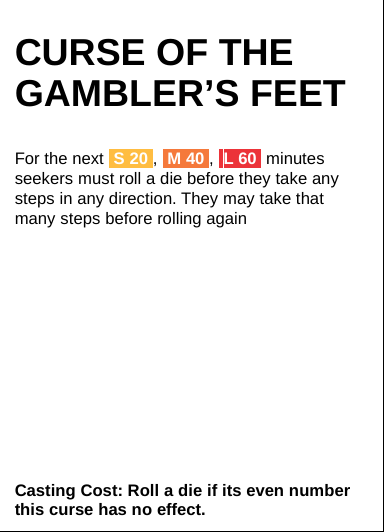

# CURSE OF THE GAMBLER’S FEET
For the next  S 20 ,  M 40 ,  L 60  minutes seekers must roll a die before they take any steps in any direction. They may take that many steps before rolling again
Casting Cost: Roll a die if its even number this curse has no effect.